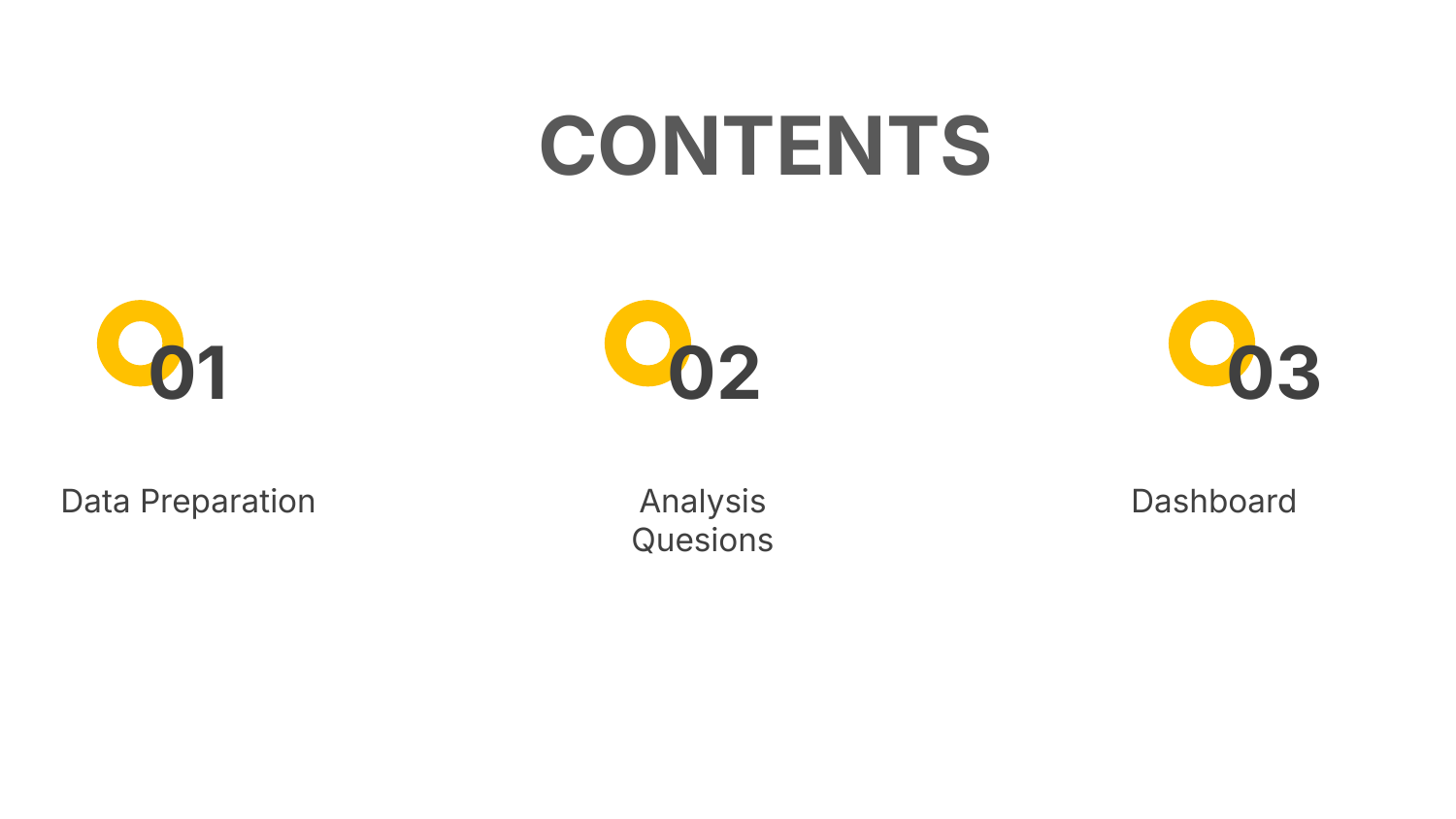

CONTENTS

01
Data Preparation

02
Analysis
Quesions

03
Dashboard